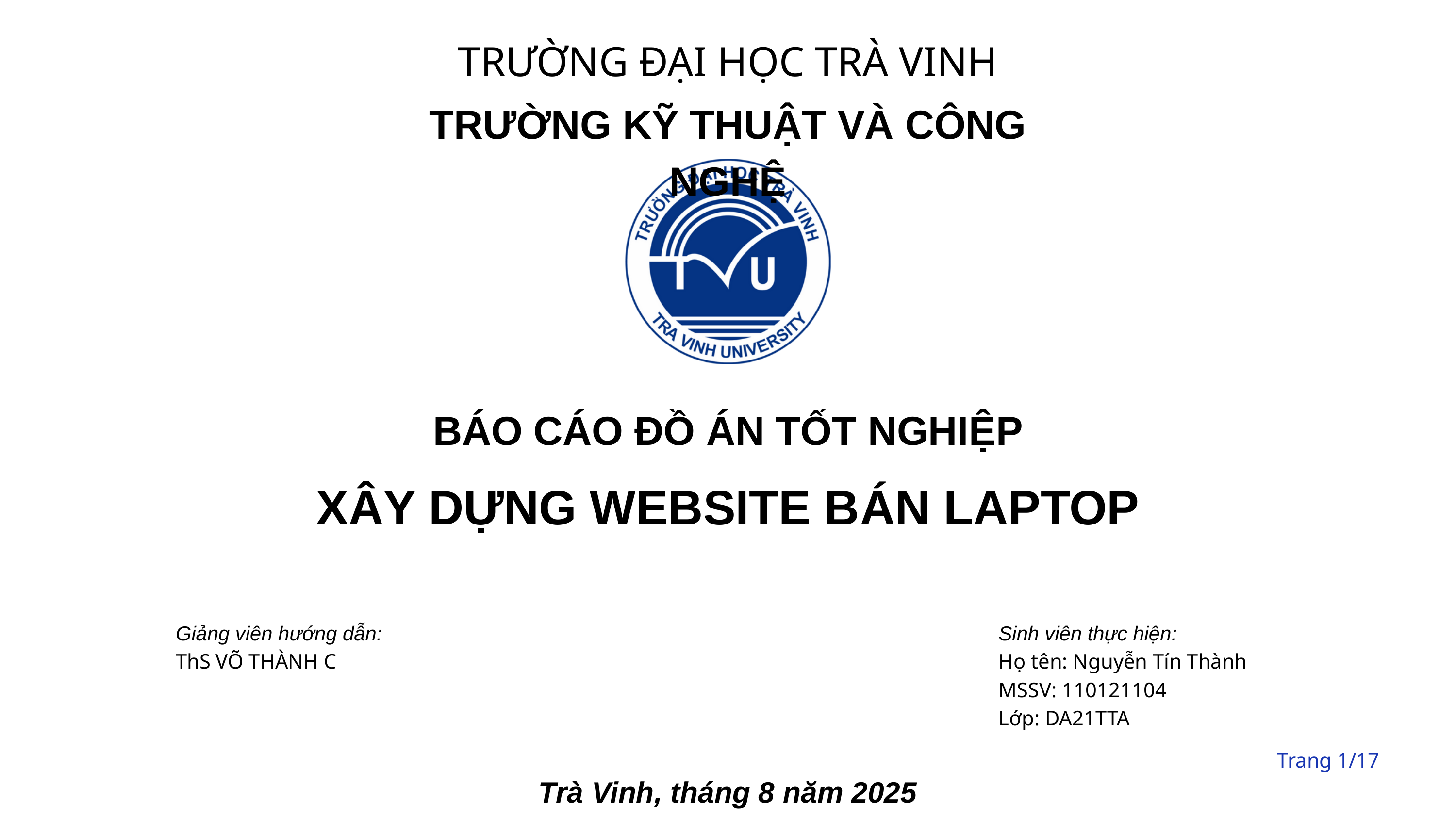

TRƯỜNG ĐẠI HỌC TRÀ VINH
TRƯỜNG KỸ THUẬT VÀ CÔNG NGHỆ

BÁO CÁO ĐỒ ÁN TỐT NGHIỆP
XÂY DỰNG WEBSITE BÁN LAPTOP
Giảng viên hướng dẫn:
ThS VÕ THÀNH C
Sinh viên thực hiện:
Họ tên: Nguyễn Tín Thành
MSSV: 110121104
Lớp: DA21TTA
Trang 1/17
Trà Vinh, tháng 8 năm 2025